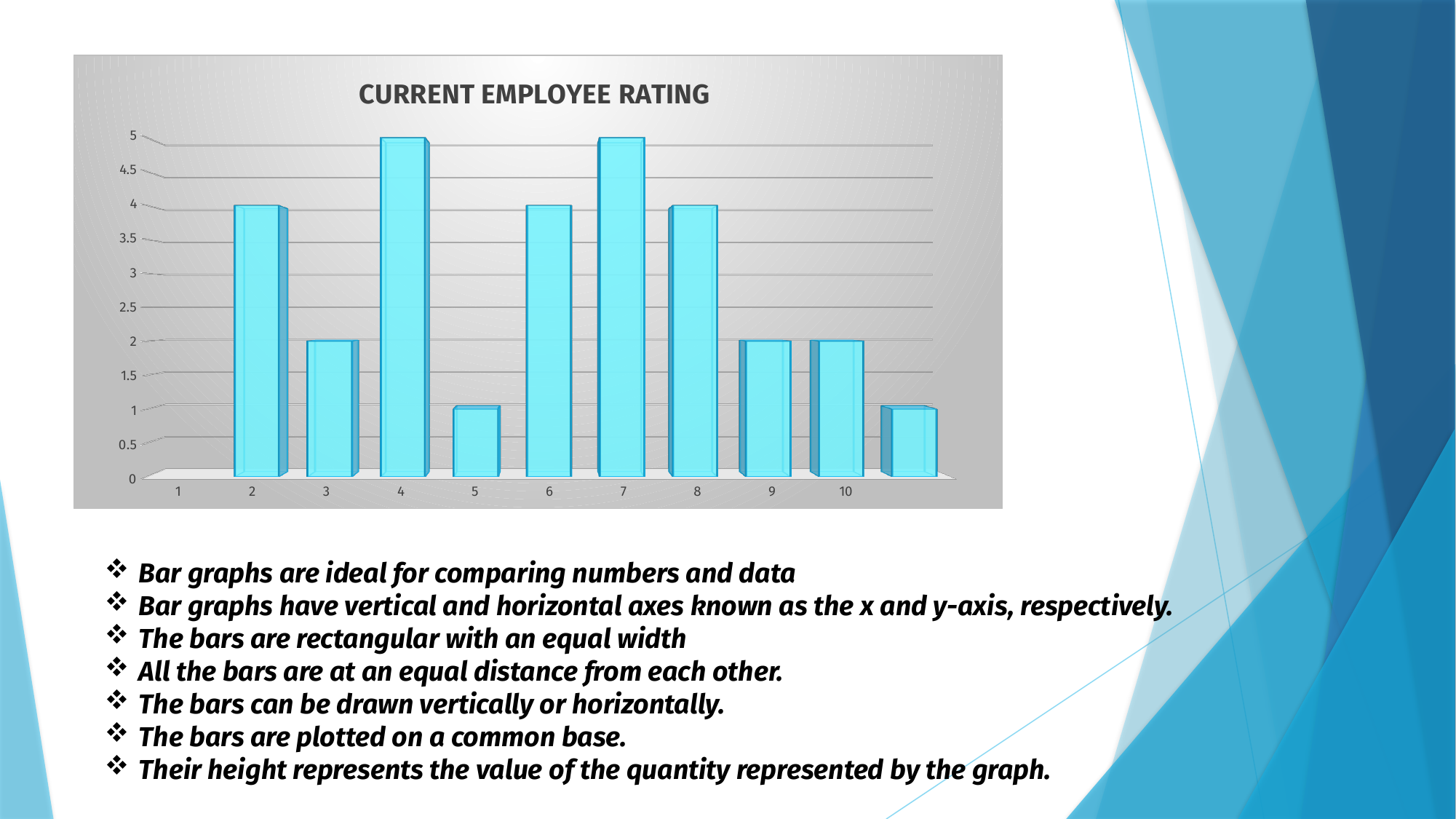

[unsupported chart]

#
Bar graphs are ideal for comparing numbers and data
Bar graphs have vertical and horizontal axes known as the x and y-axis, respectively.
The bars are rectangular with an equal width
All the bars are at an equal distance from each other.
The bars can be drawn vertically or horizontally.
The bars are plotted on a common base.
Their height represents the value of the quantity represented by the graph.